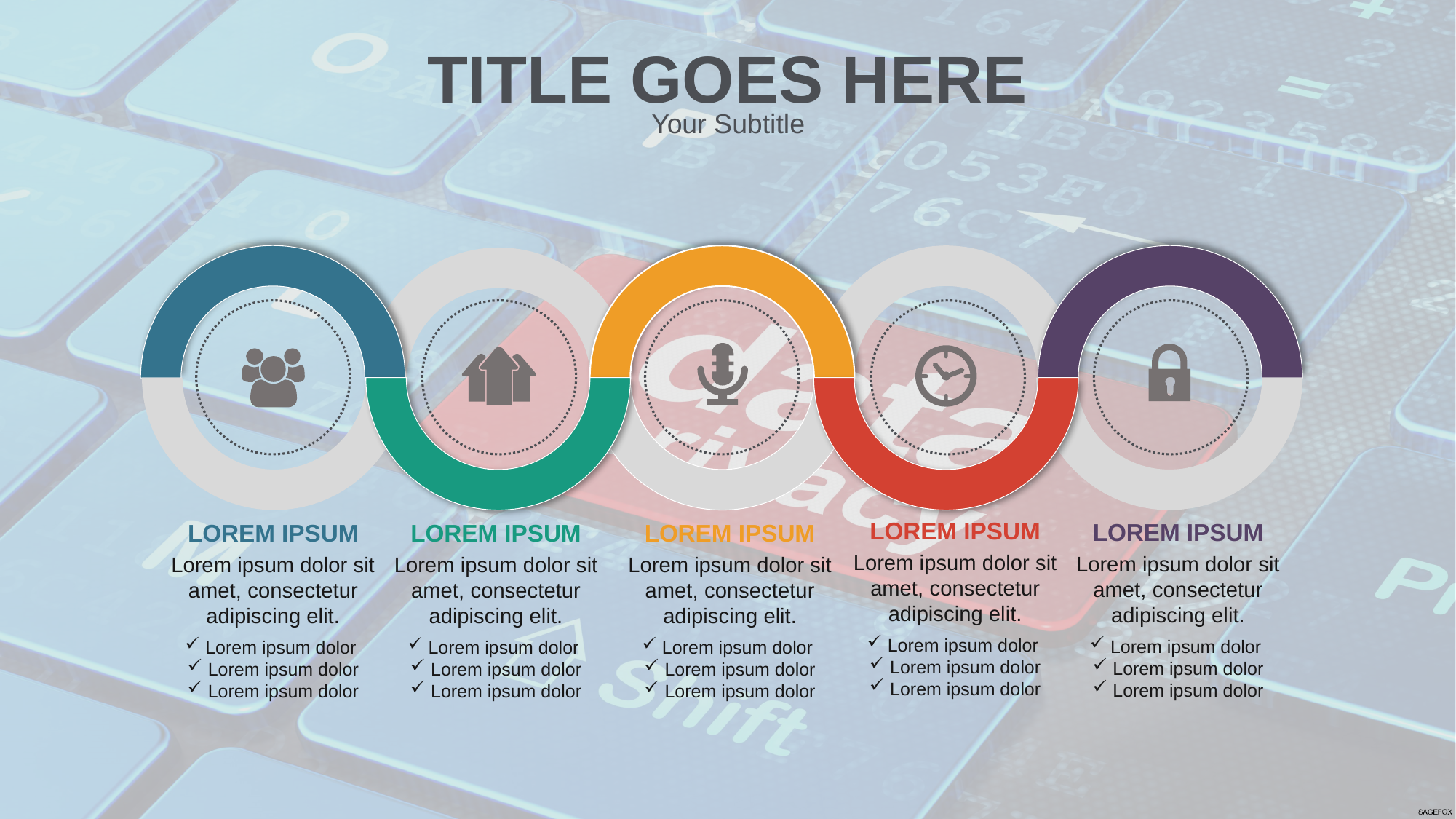

TITLE GOES HERE
Your Subtitle

LOREM IPSUM
Lorem ipsum dolor sit amet, consectetur adipiscing elit.

Lorem ipsum dolor
Lorem ipsum dolor
Lorem ipsum dolor
LOREM IPSUM
Lorem ipsum dolor sit amet, consectetur adipiscing elit.

Lorem ipsum dolor
Lorem ipsum dolor
Lorem ipsum dolor
LOREM IPSUM
Lorem ipsum dolor sit amet, consectetur adipiscing elit.

Lorem ipsum dolor
Lorem ipsum dolor
Lorem ipsum dolor
LOREM IPSUM
Lorem ipsum dolor sit amet, consectetur adipiscing elit.

Lorem ipsum dolor
Lorem ipsum dolor
Lorem ipsum dolor
LOREM IPSUM
Lorem ipsum dolor sit amet, consectetur adipiscing elit.

Lorem ipsum dolor
Lorem ipsum dolor
Lorem ipsum dolor